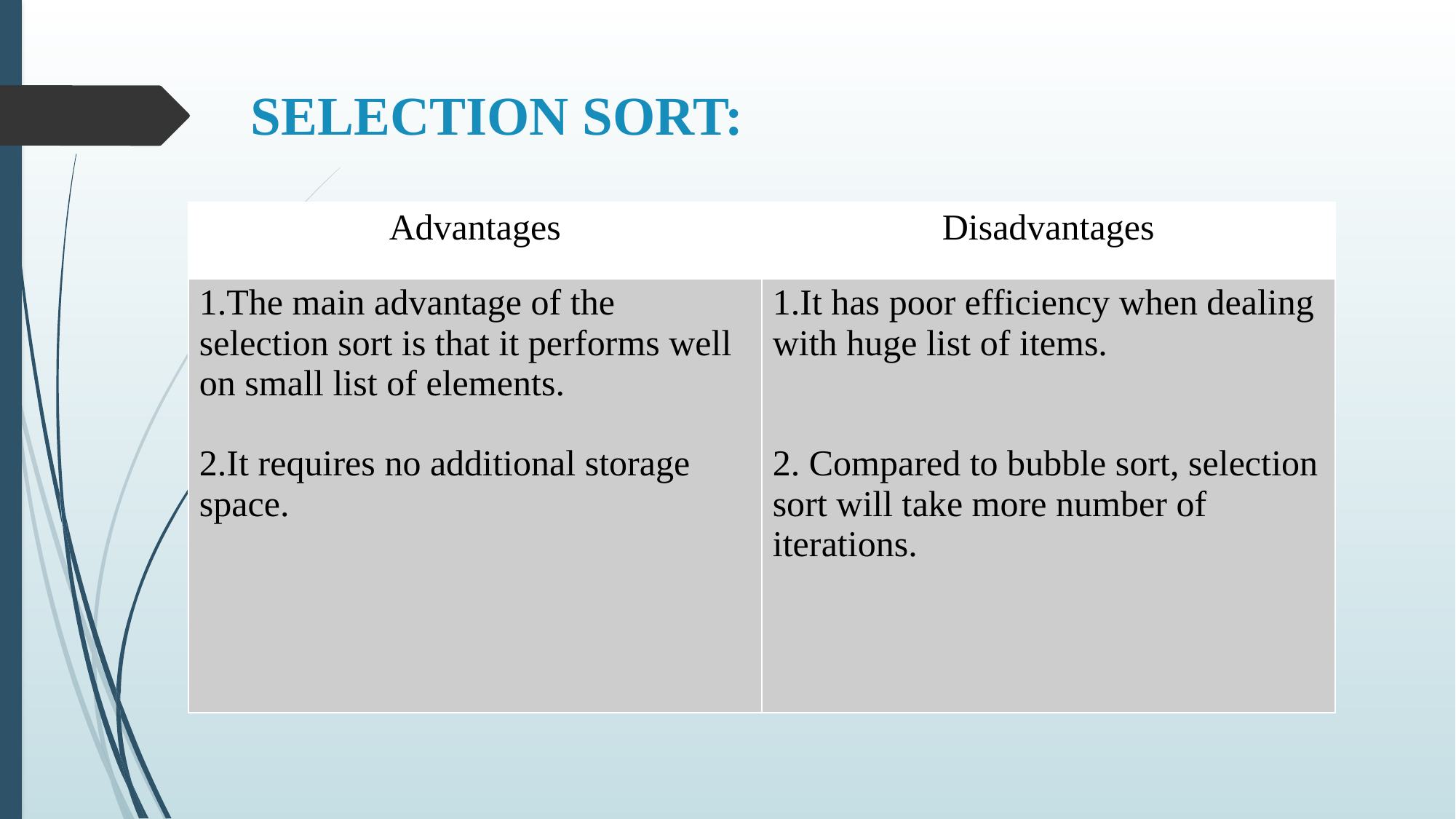

# SELECTION SORT:
| Advantages | Disadvantages |
| --- | --- |
| 1.The main advantage of the selection sort is that it performs well on small list of elements. 2.It requires no additional storage space. | 1.It has poor efficiency when dealing with huge list of items. 2. Compared to bubble sort, selection sort will take more number of iterations. |